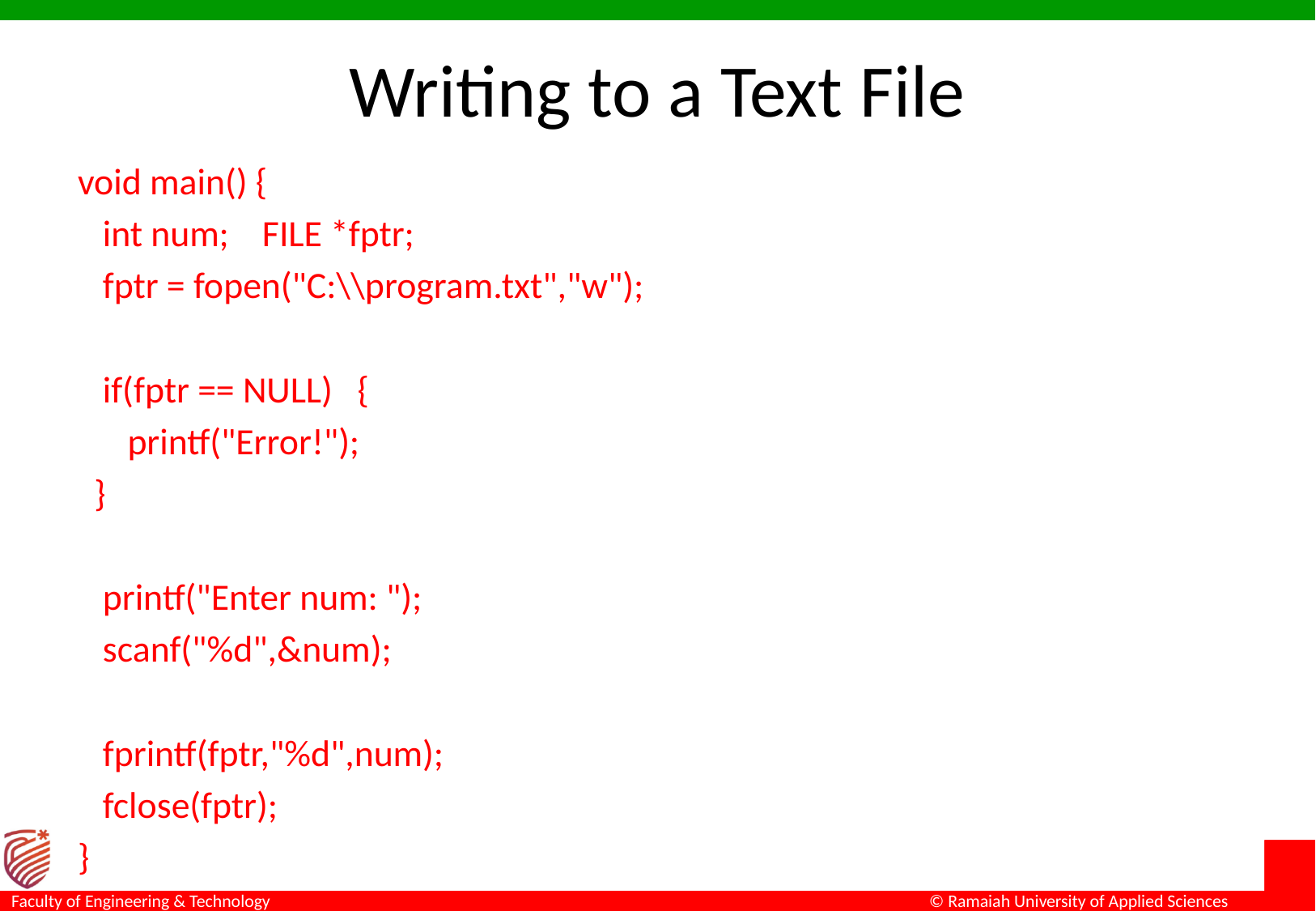

# Writing to a Text File
void main() {
   int num;    FILE *fptr;
   fptr = fopen("C:\\program.txt","w");

   if(fptr == NULL)   {
      printf("Error!");
  }

   printf("Enter num: ");
   scanf("%d",&num);

   fprintf(fptr,"%d",num);
   fclose(fptr);
}